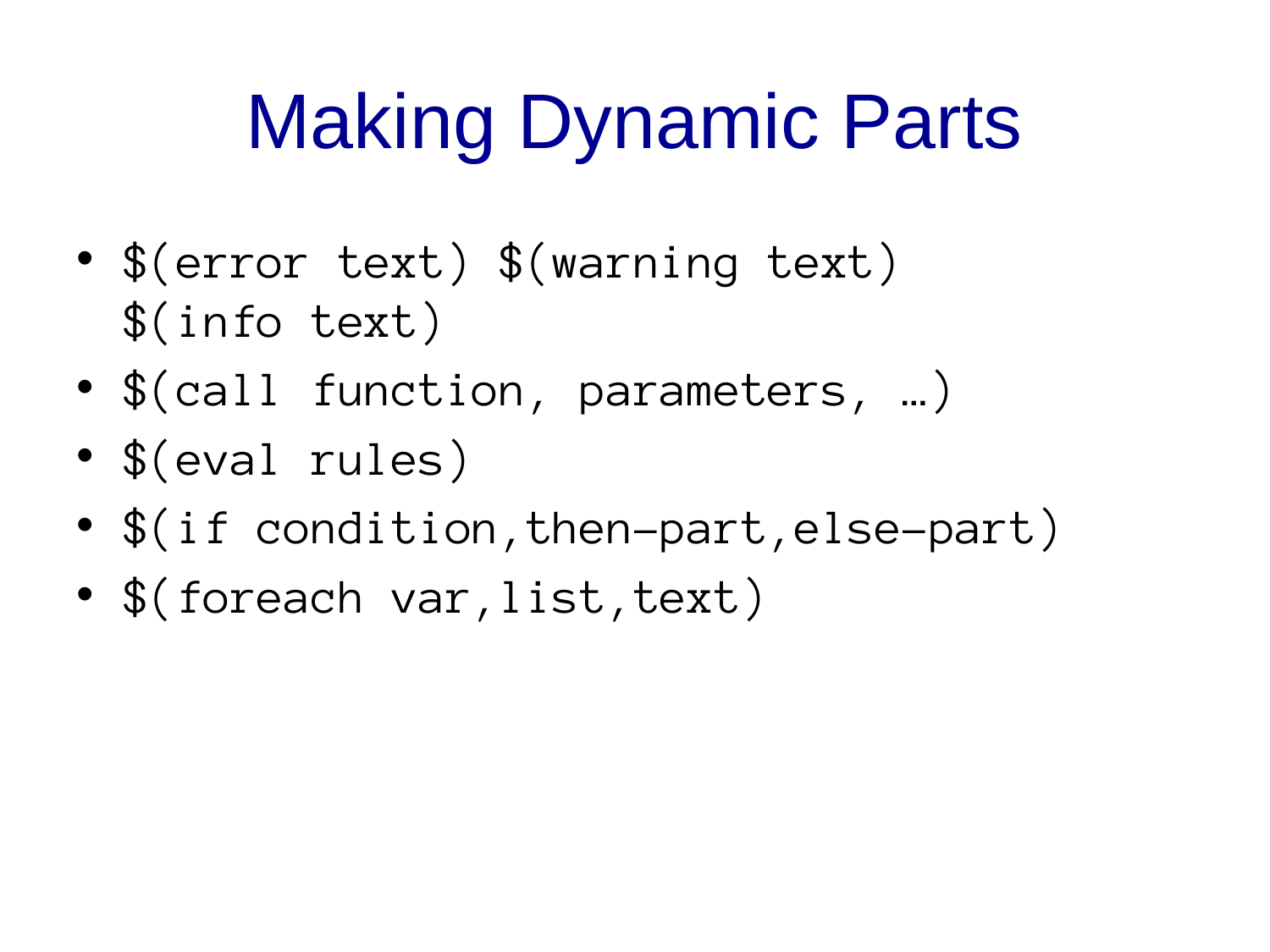

# Making Dynamic Parts
$(error text) $(warning text)
$(info text)
$(call function, parameters, …)
$(eval rules)
$(if condition,then-part,else-part)
$(foreach var,list,text)